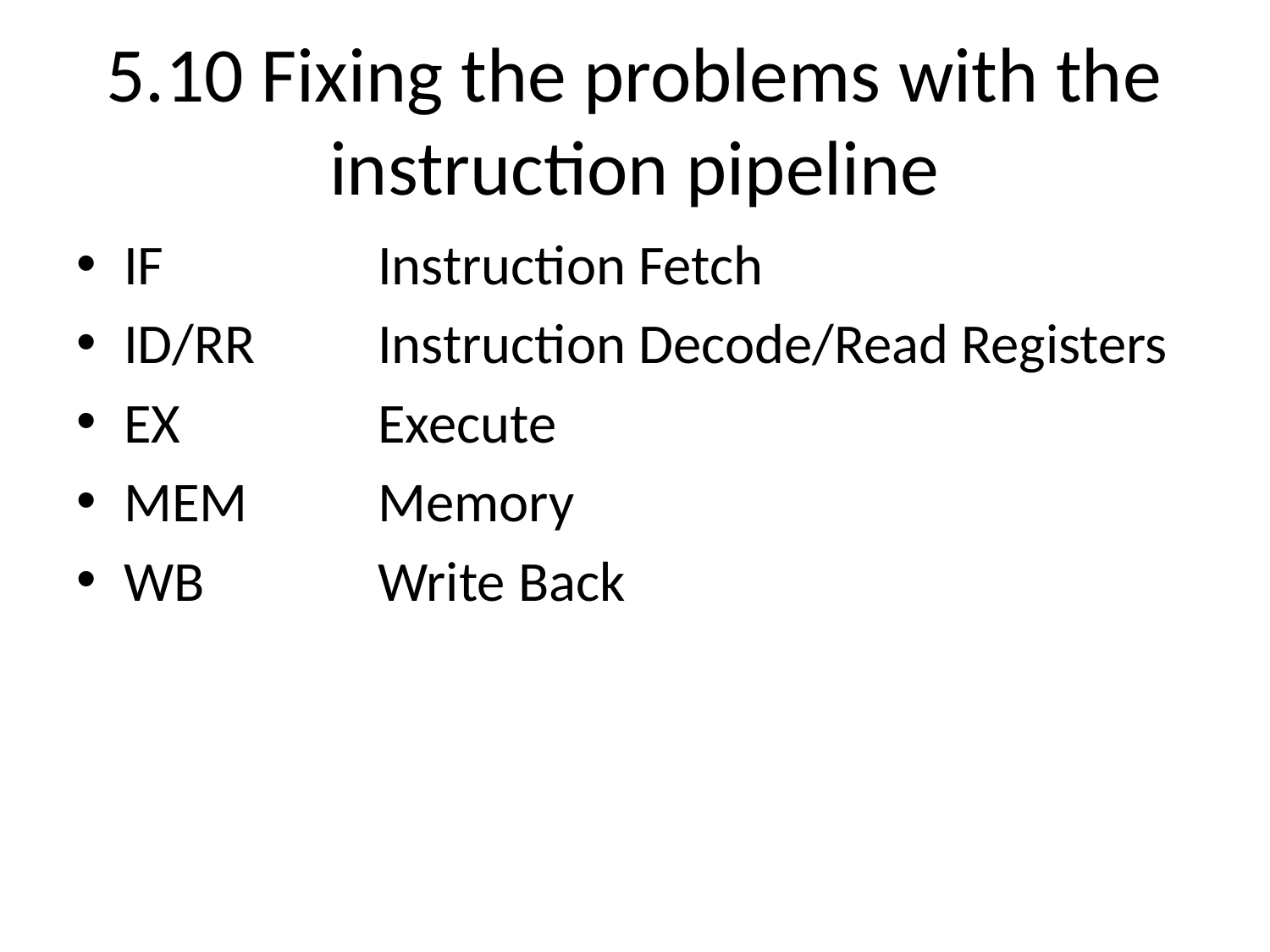

# 5.10 Fixing the problems with the instruction pipeline
IF	Instruction Fetch
ID/RR	Instruction Decode/Read Registers
EX	Execute
MEM	Memory
WB	Write Back